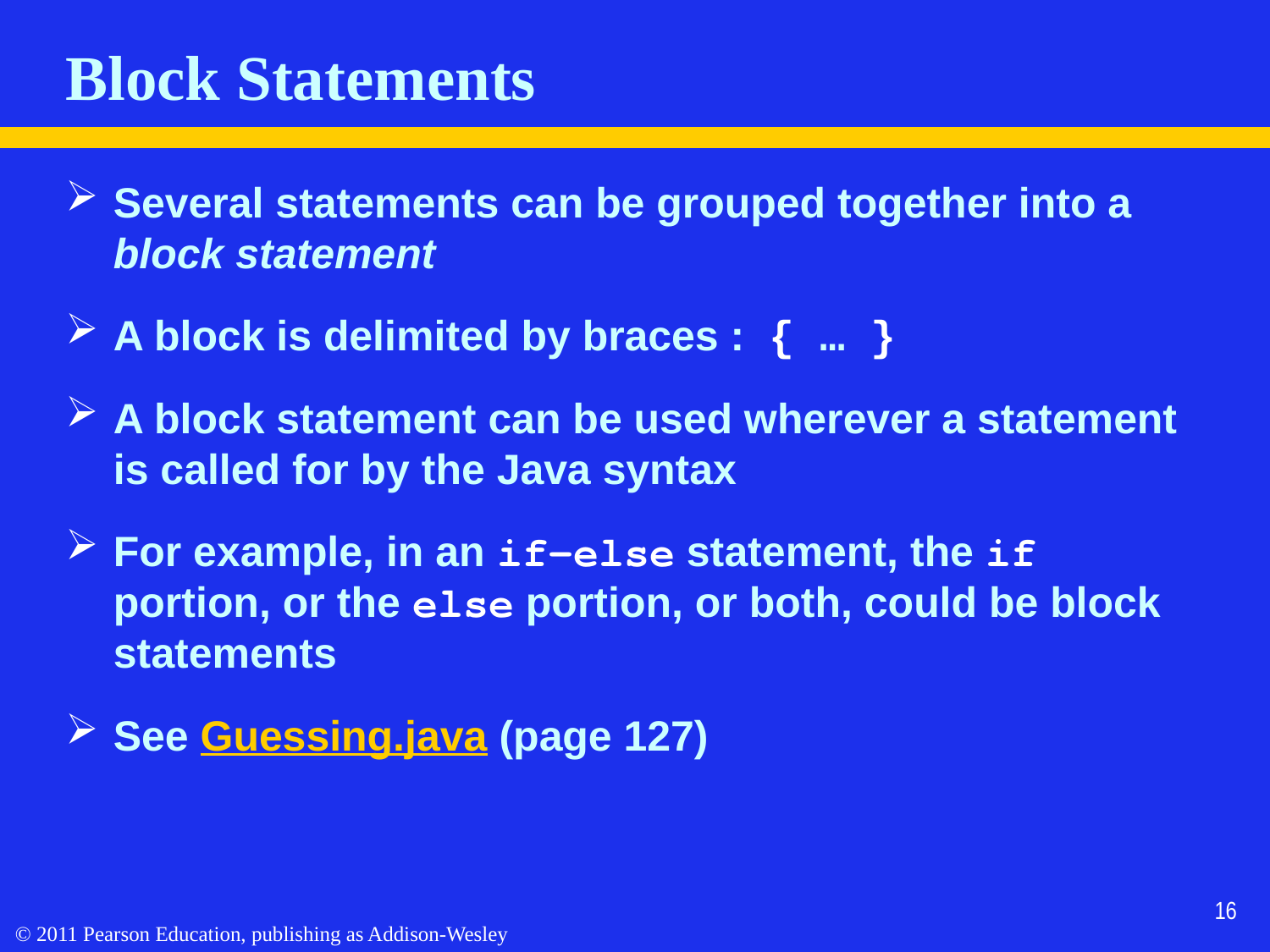

# Block Statements
Several statements can be grouped together into a block statement
A block is delimited by braces :  { … }
A block statement can be used wherever a statement is called for by the Java syntax
For example, in an if-else statement, the if portion, or the else portion, or both, could be block statements
See Guessing.java (page 127)
16